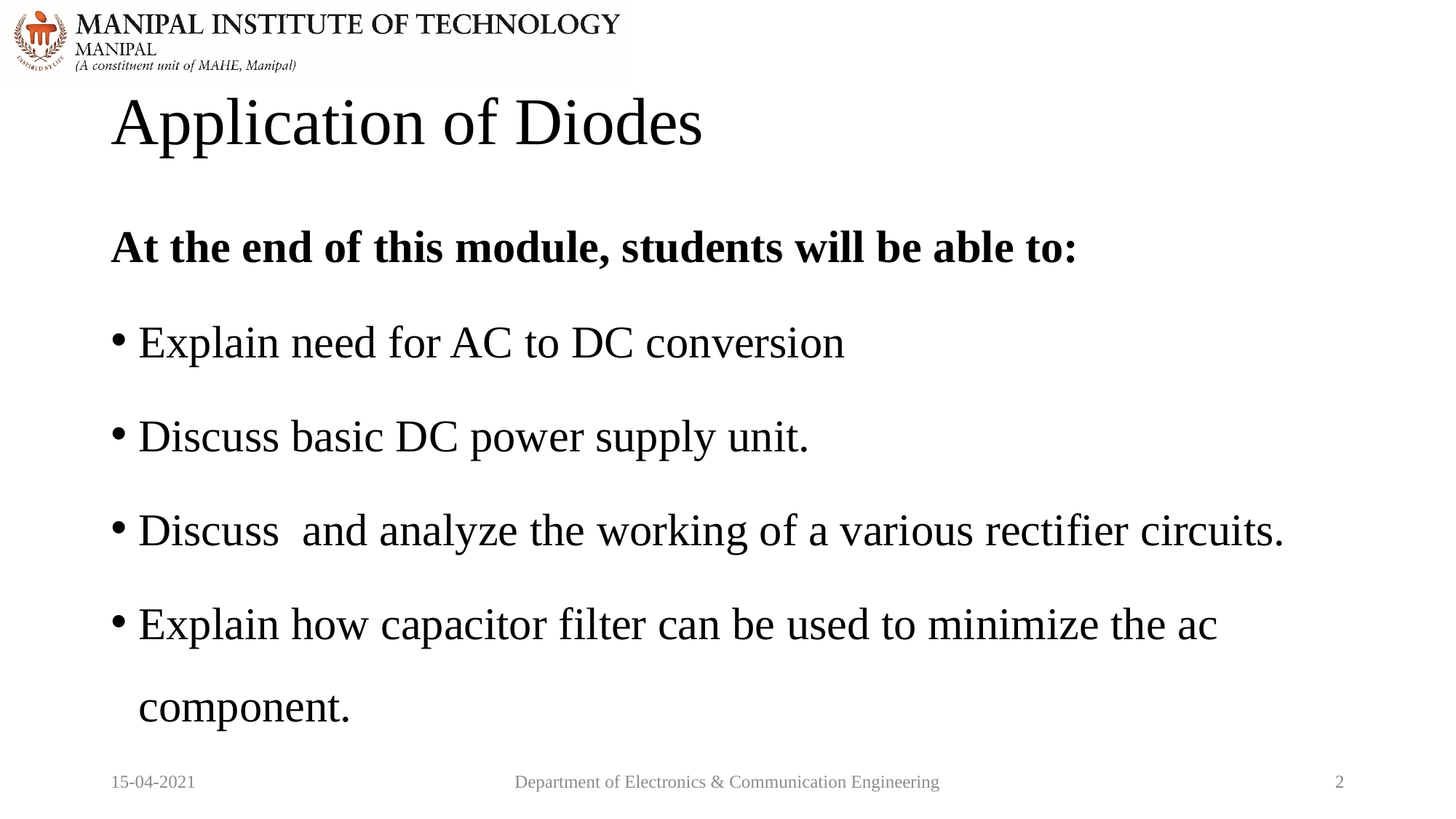

# Application of Diodes
At the end of this module, students will be able to:
Explain need for AC to DC conversion
Discuss basic DC power supply unit.
Discuss  and analyze the working of a various rectifier circuits.
Explain how capacitor filter can be used to minimize the ac component.

15-04-2021
Department of Electronics & Communication Engineering
2